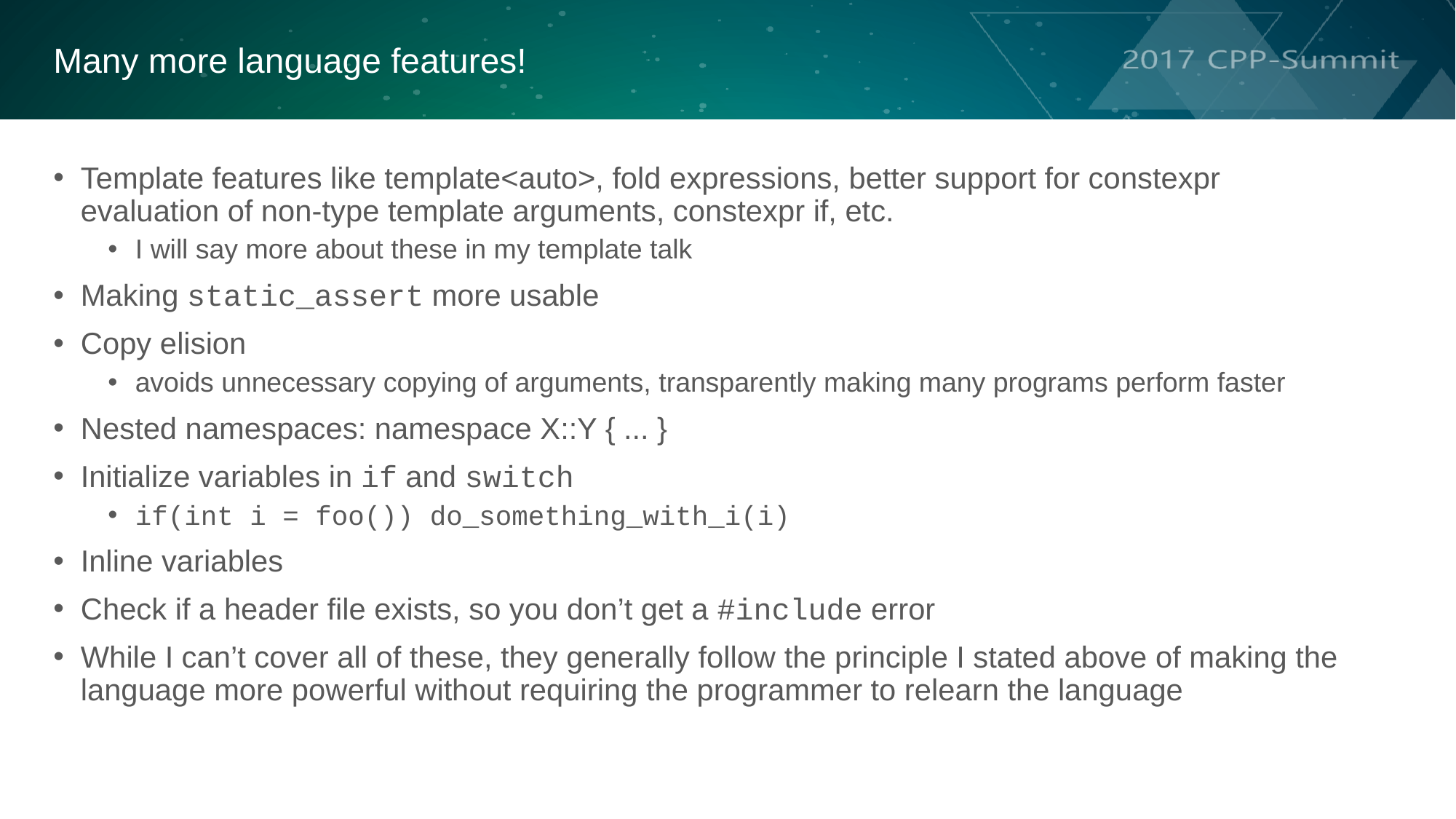

Many more language features!
Template features like template<auto>, fold expressions, better support for constexpr evaluation of non-type template arguments, constexpr if, etc.
I will say more about these in my template talk
Making static_assert more usable
Copy elision
avoids unnecessary copying of arguments, transparently making many programs perform faster
Nested namespaces: namespace X::Y { ... }
Initialize variables in if and switch
if(int i = foo()) do_something_with_i(i)
Inline variables
Check if a header file exists, so you don’t get a #include error
While I can’t cover all of these, they generally follow the principle I stated above of making the language more powerful without requiring the programmer to relearn the language